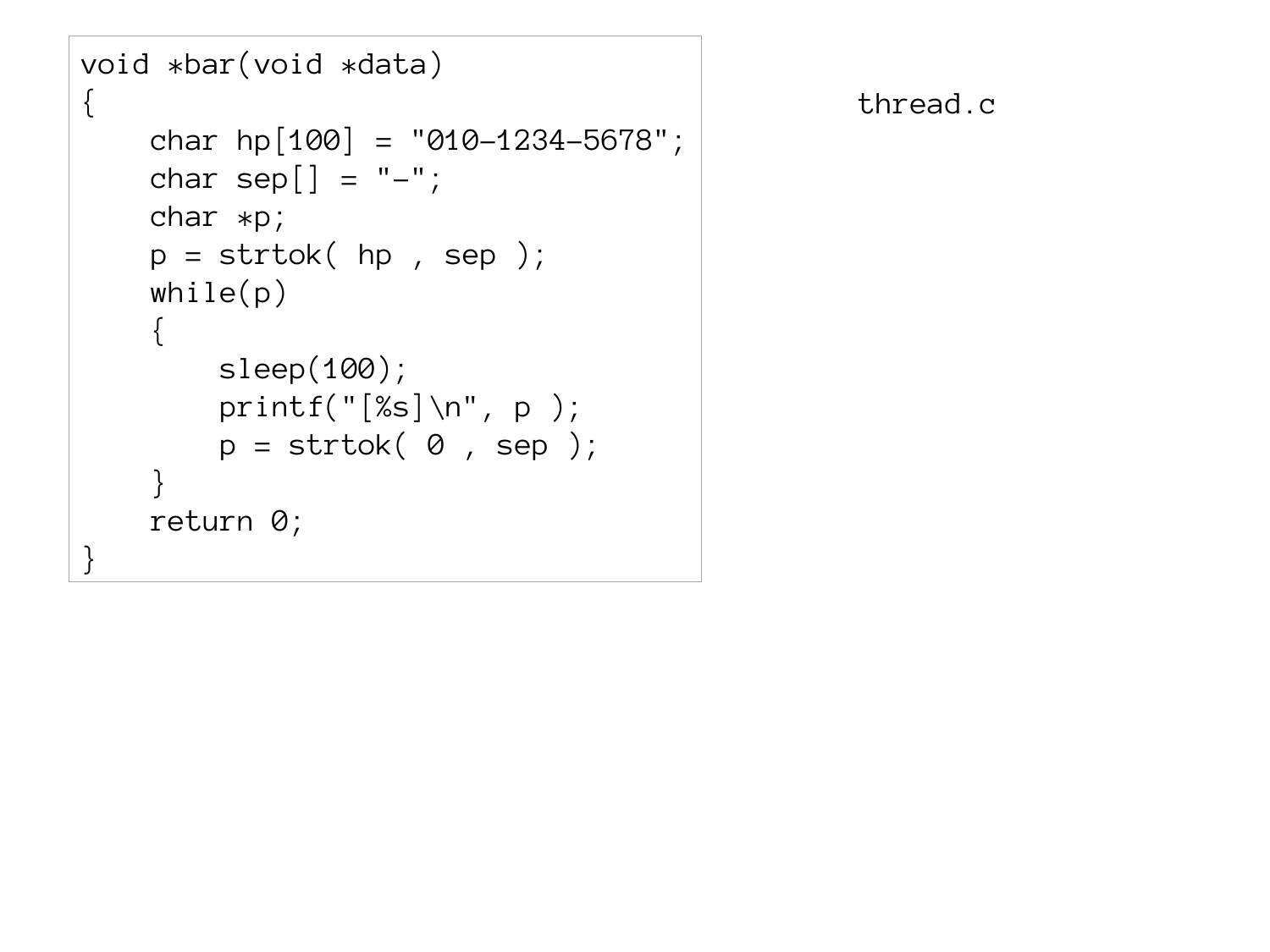

void *bar(void *data)
{
    char hp[100] = "010-1234-5678";
    char sep[] = "-";
    char *p;
    p = strtok( hp , sep );
    while(p)
    {
        sleep(100);
        printf("[%s]\n", p );
        p = strtok( 0 , sep );
    }
    return 0;
}
thread.c